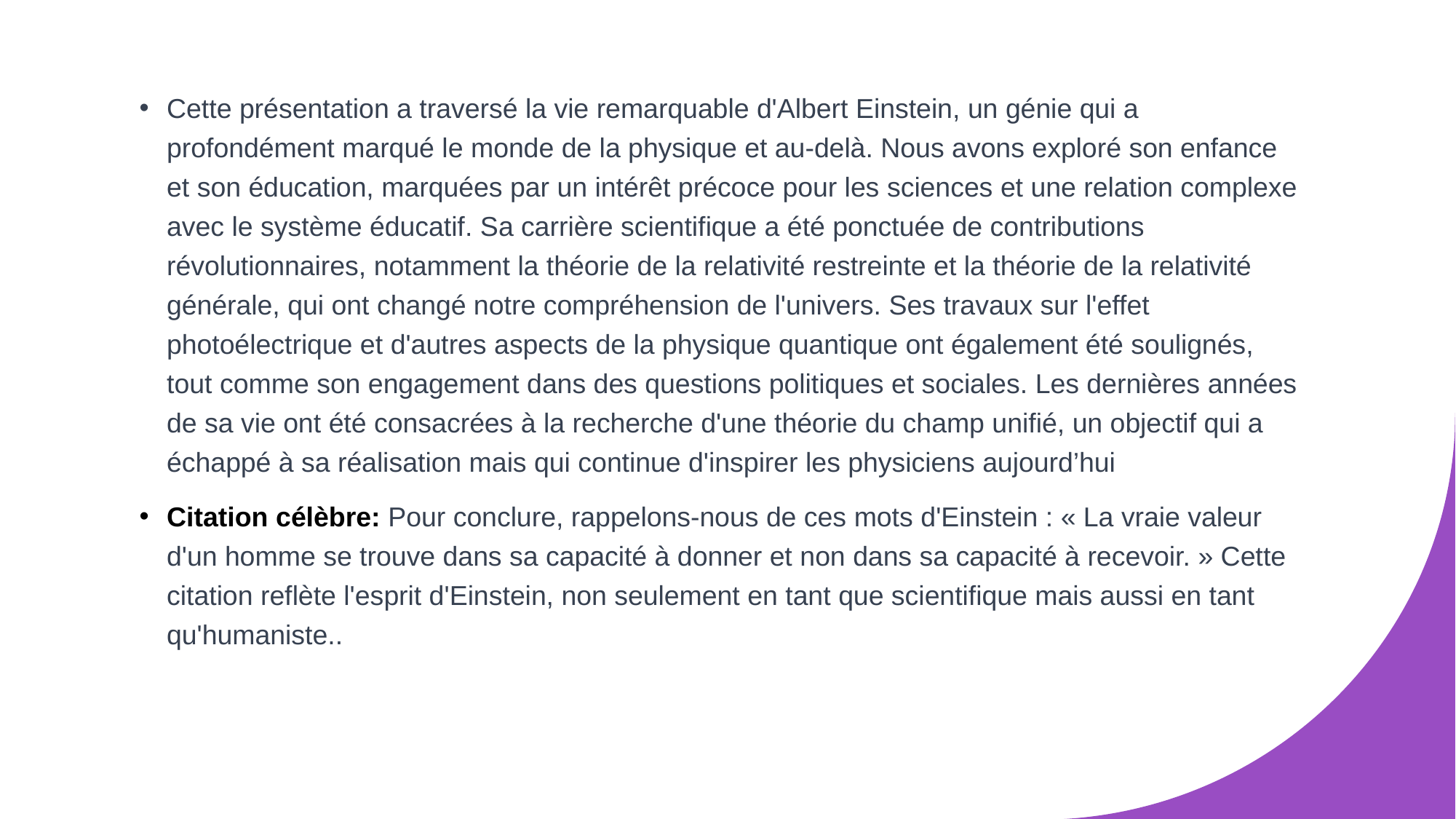

Cette présentation a traversé la vie remarquable d'Albert Einstein, un génie qui a profondément marqué le monde de la physique et au-delà. Nous avons exploré son enfance et son éducation, marquées par un intérêt précoce pour les sciences et une relation complexe avec le système éducatif. Sa carrière scientifique a été ponctuée de contributions révolutionnaires, notamment la théorie de la relativité restreinte et la théorie de la relativité générale, qui ont changé notre compréhension de l'univers. Ses travaux sur l'effet photoélectrique et d'autres aspects de la physique quantique ont également été soulignés, tout comme son engagement dans des questions politiques et sociales. Les dernières années de sa vie ont été consacrées à la recherche d'une théorie du champ unifié, un objectif qui a échappé à sa réalisation mais qui continue d'inspirer les physiciens aujourd’hui
Citation célèbre: Pour conclure, rappelons-nous de ces mots d'Einstein : « La vraie valeur d'un homme se trouve dans sa capacité à donner et non dans sa capacité à recevoir. » Cette citation reflète l'esprit d'Einstein, non seulement en tant que scientifique mais aussi en tant qu'humaniste..